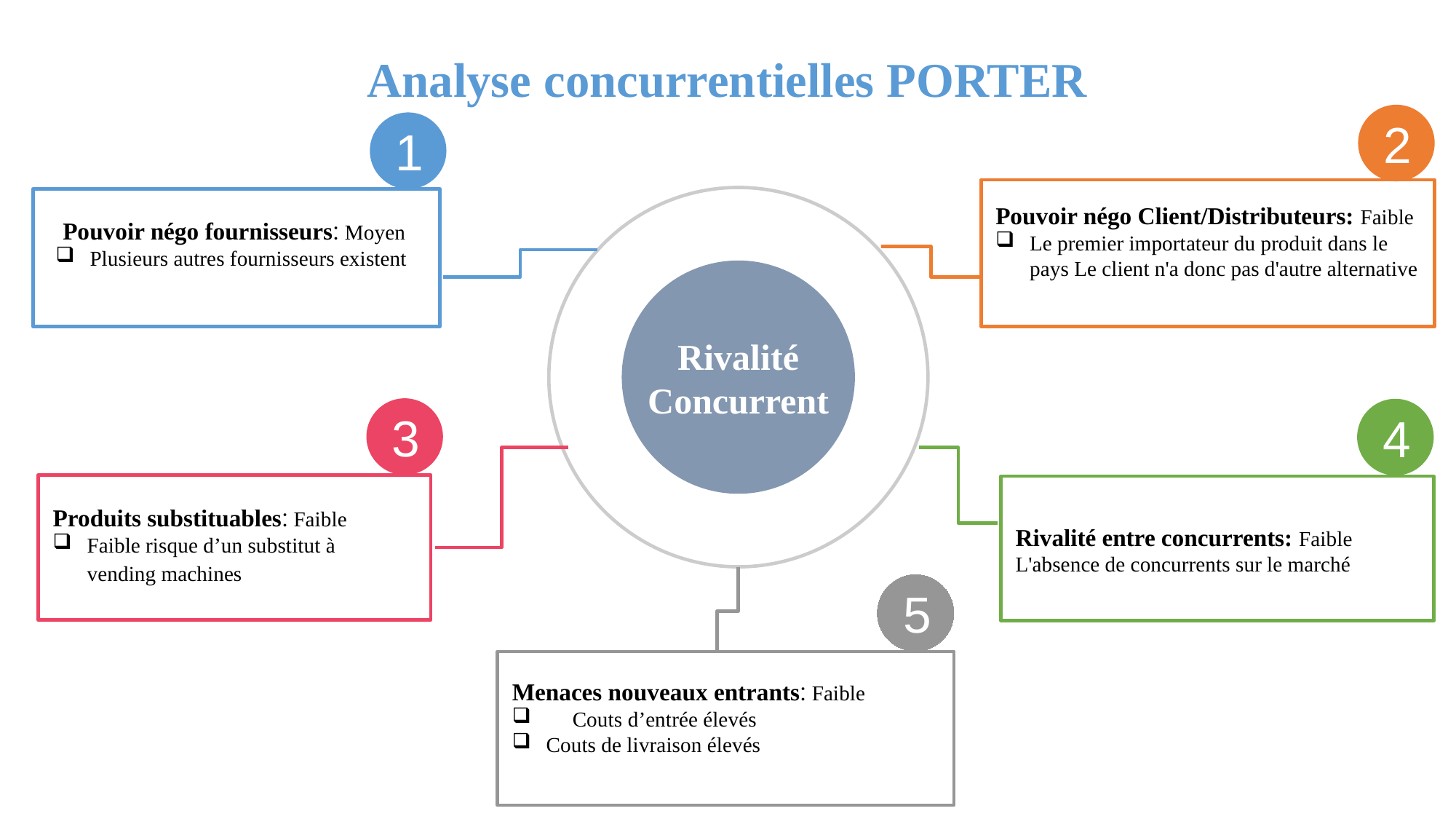

# Analyse concurrentielles PORTER
2
1

Pouvoir négo Client/Distributeurs: Faible
Le premier importateur du produit dans le pays Le client n'a donc pas d'autre alternative

Pouvoir négo fournisseurs: Moyen
Plusieurs autres fournisseurs existent

Rivalité
Concurrent
3
4

Produits substituables: Faible
Faible risque d’un substitut à vending machines
Rivalité entre concurrents: Faible
L'absence de concurrents sur le marché
5

Menaces nouveaux entrants: Faible
     Couts d’entrée élevés
Couts de livraison élevés